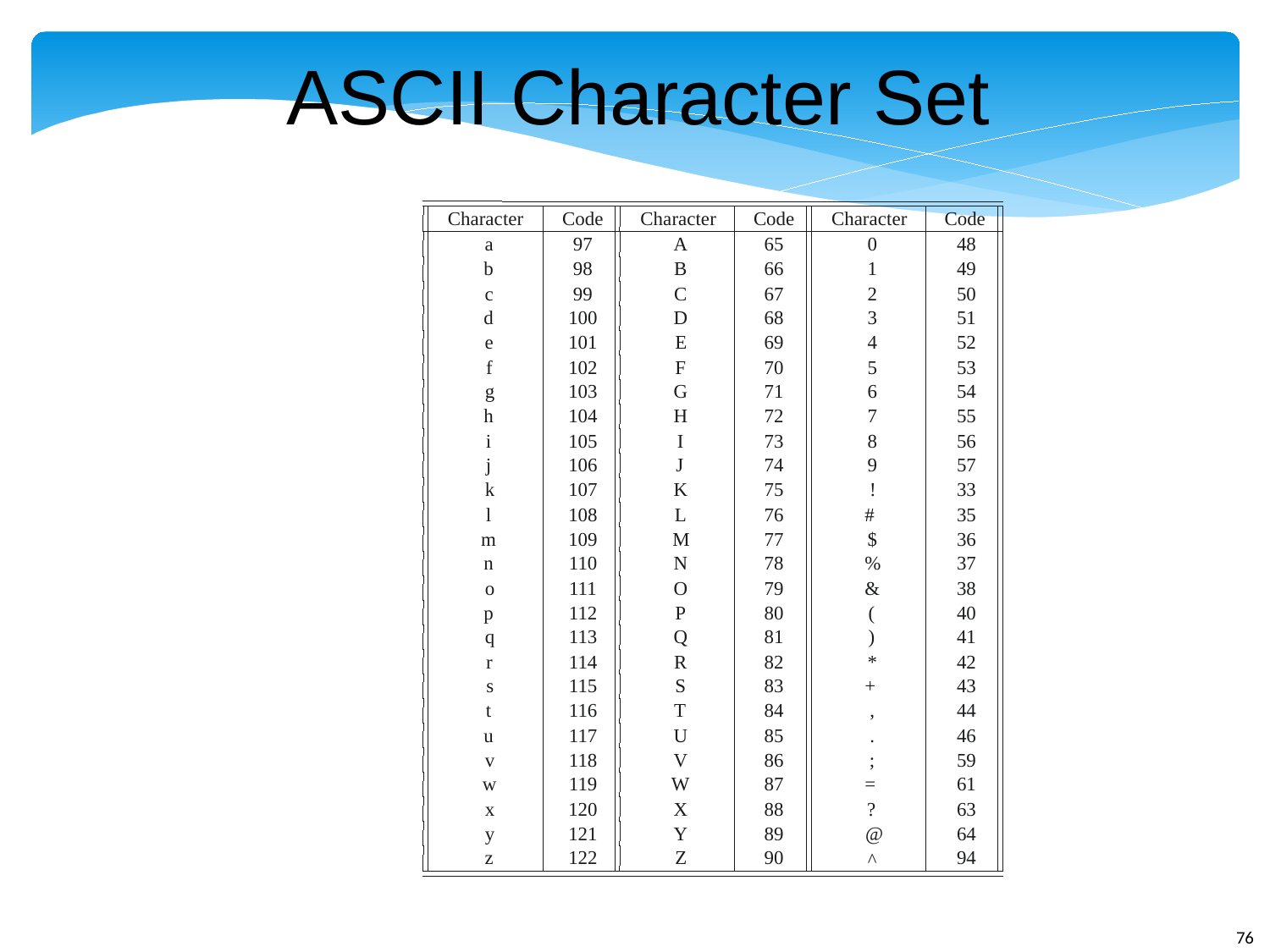

ASCII Character Set

Character
Code
Character
Code
Character
Code

a
97
A
65
0
48

b
98
B
66
1
49

c
99
C
67
2
50
d
100
D
68
3
51

e
101
E
69
4
52

f
102
F
70
5
53
g
103
G
71
6
54

h
104
H
72
7
55

i

105

I

73

8

56

j
106
J
74
9
57

k
107
K
75

!
33

l

108

L

76

#

35

m
109
M
77
$
36

n
110
N
78
%
37

o
111
O
79
&
38
p
112
P
80
(
40

q
113
Q
81
)
41

r

114

R

82

*

42

s
115
S
83
+
43

t
116
T
84
,
44

u

117

U

85

.

46

v
118
V
86
;
59

w
119

W
87
=
61

x

120

X

88

?

63

y
121
Y
89
@
64

z
122
Z
90
94

^

76